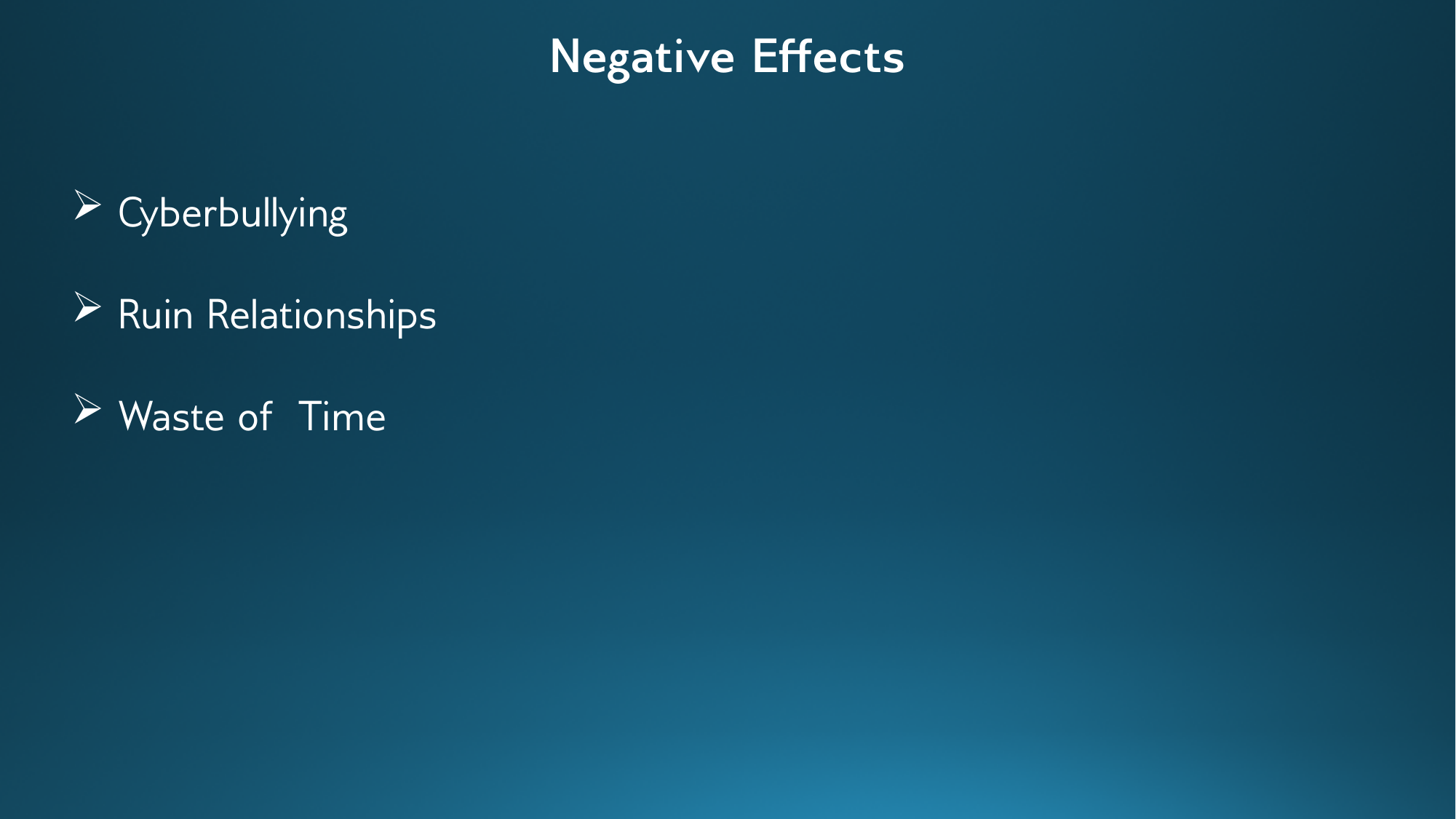

Negative Effects
 Cyberbullying

 Ruin Relationships

 Waste of  Time